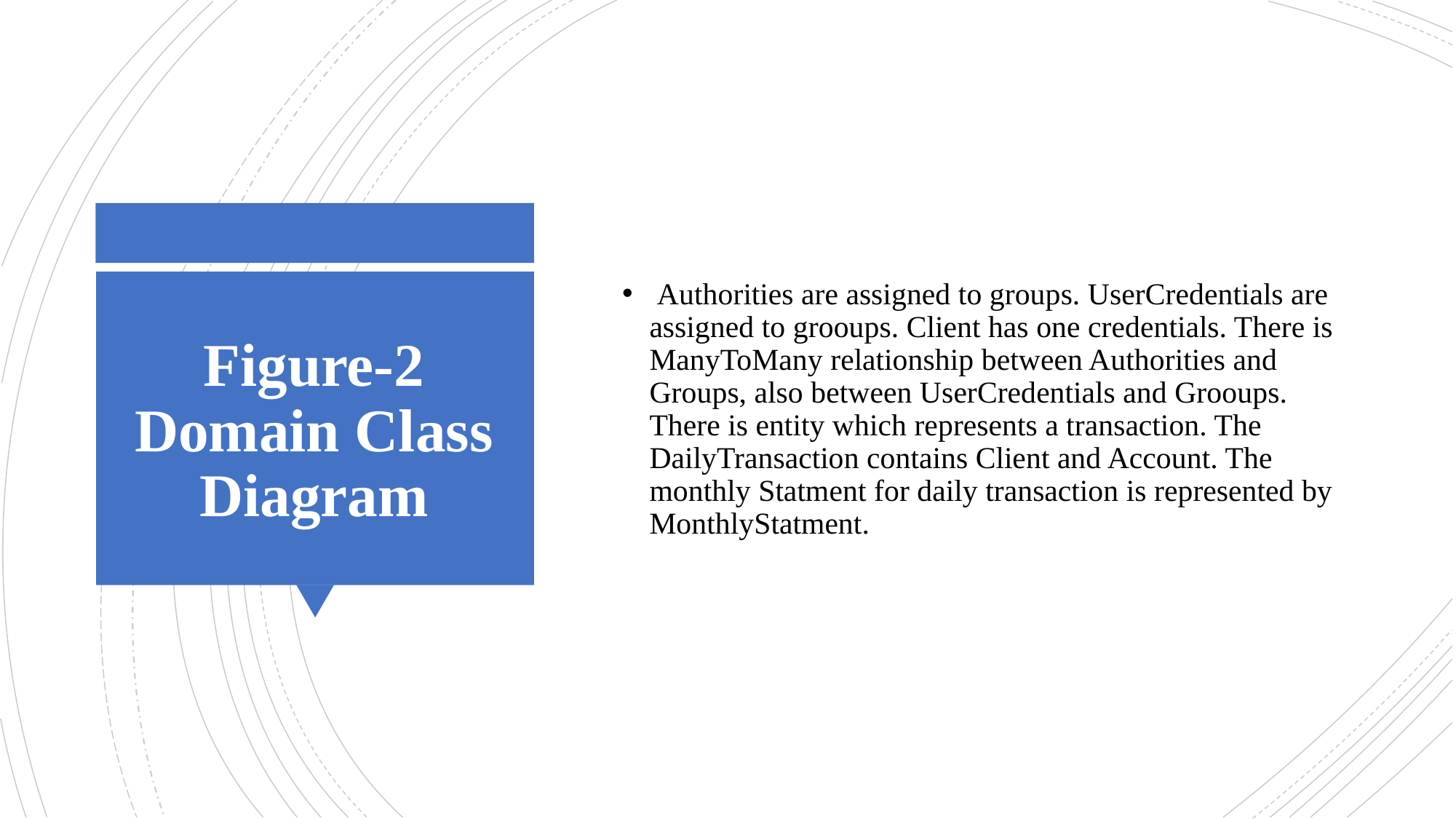

Authorities are assigned to groups. UserCredentials are assigned to grooups. Client has one credentials. There is ManyToMany relationship between Authorities and Groups, also between UserCredentials and Grooups. There is entity which represents a transaction. The DailyTransaction contains Client and Account. The monthly Statment for daily transaction is represented by MonthlyStatment.

# Figure-2 Domain Class Diagram